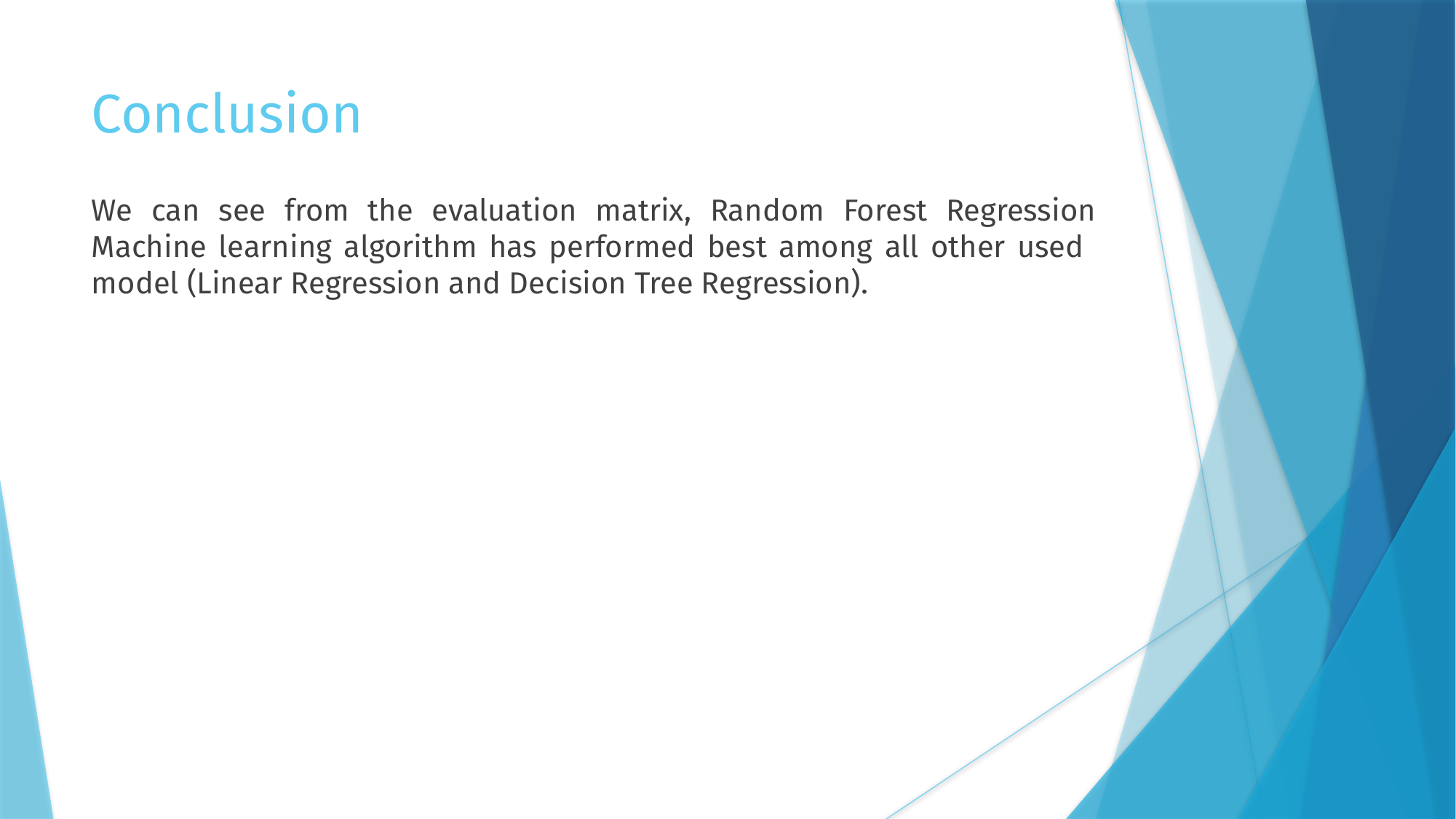

Conclusion
We can see from the evaluation matrix, Random Forest Regression Machine learning algorithm has performed best among all other used  model (Linear Regression and Decision Tree Regression).